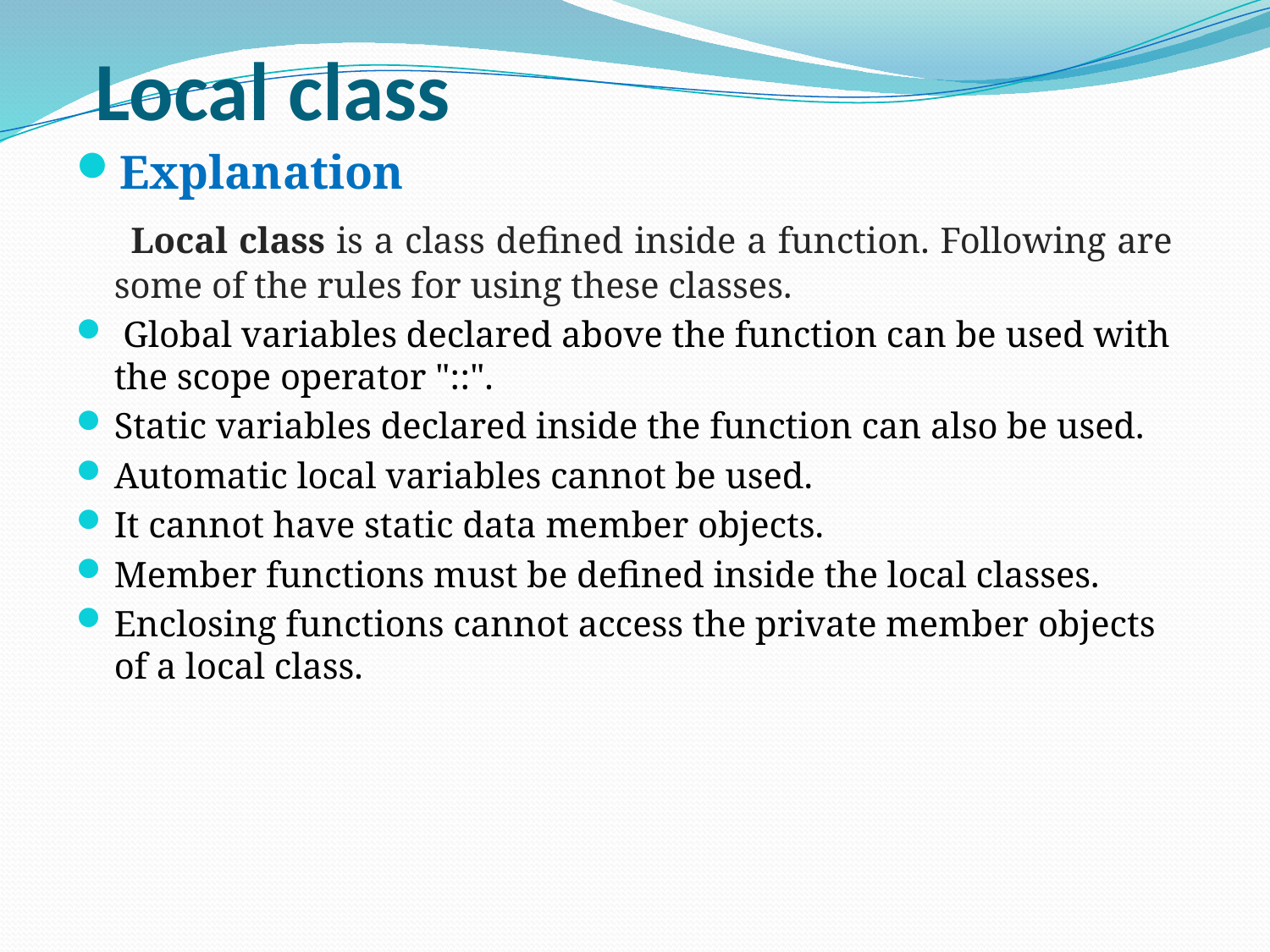

# Local class
Explanation
    Local class is a class defined inside a function. Following are some of the rules for using these classes.
 Global variables declared above the function can be used with the scope operator "::".
Static variables declared inside the function can also be used.
Automatic local variables cannot be used.
It cannot have static data member objects.
Member functions must be defined inside the local classes.
Enclosing functions cannot access the private member objects of a local class.